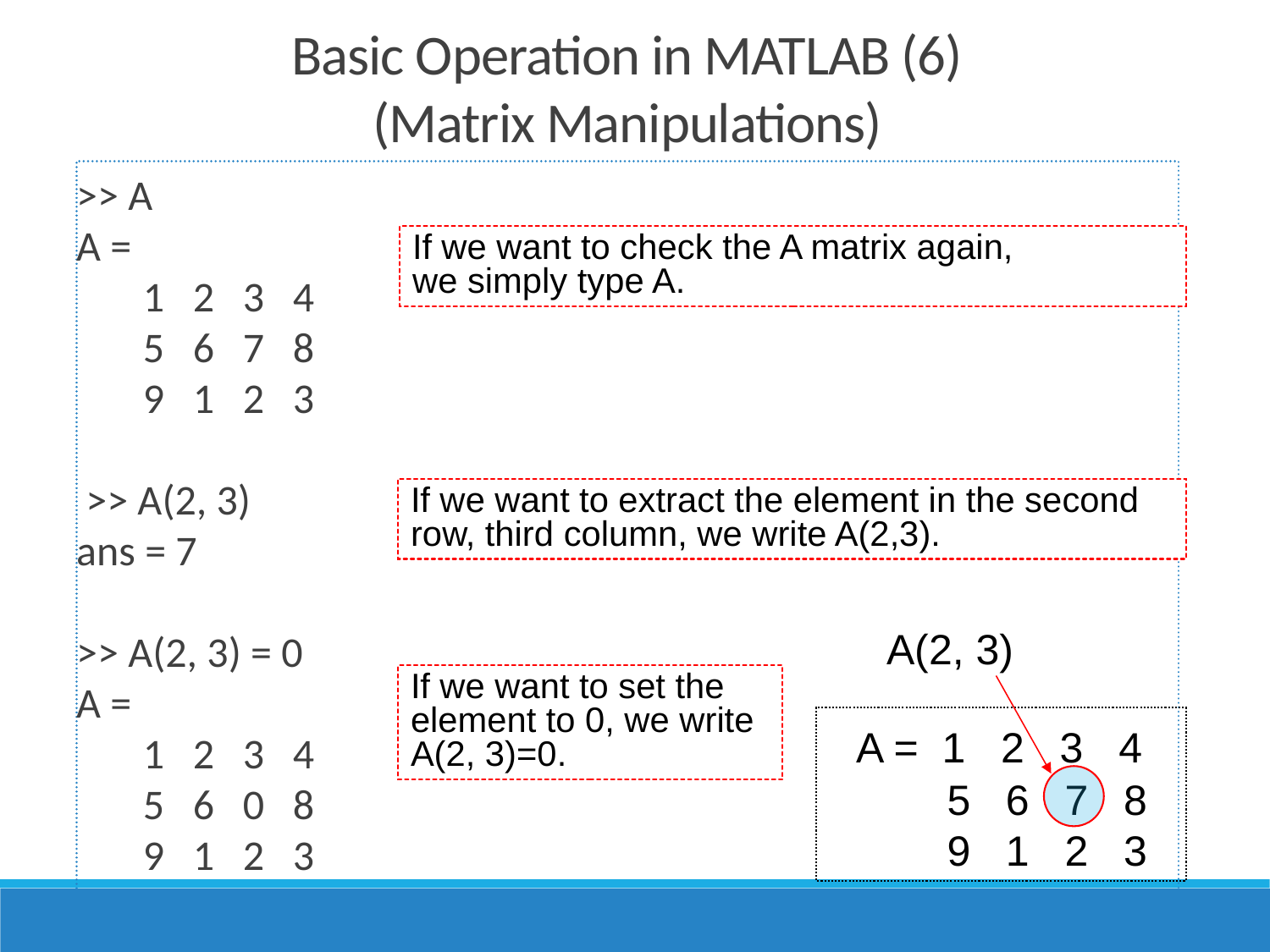

Basic Operation in MATLAB (6)
(Matrix Manipulations)
>> A
A =
       1   2   3   4
       5   6   7   8
       9   1   2   3

 >> A(2, 3)
ans = 7

>> A(2, 3) = 0
A =
       1   2   3   4
       5   6   0   8
       9   1   2   3

If we want to check the A matrix again,
we simply type A.
If we want to extract the element in the second row, third column, we write A(2,3).
A(2, 3)

  A =  1   2   3   4
          5   6   7   8
          9   1   2   3

If we want to set the element to 0, we write A(2, 3)=0.